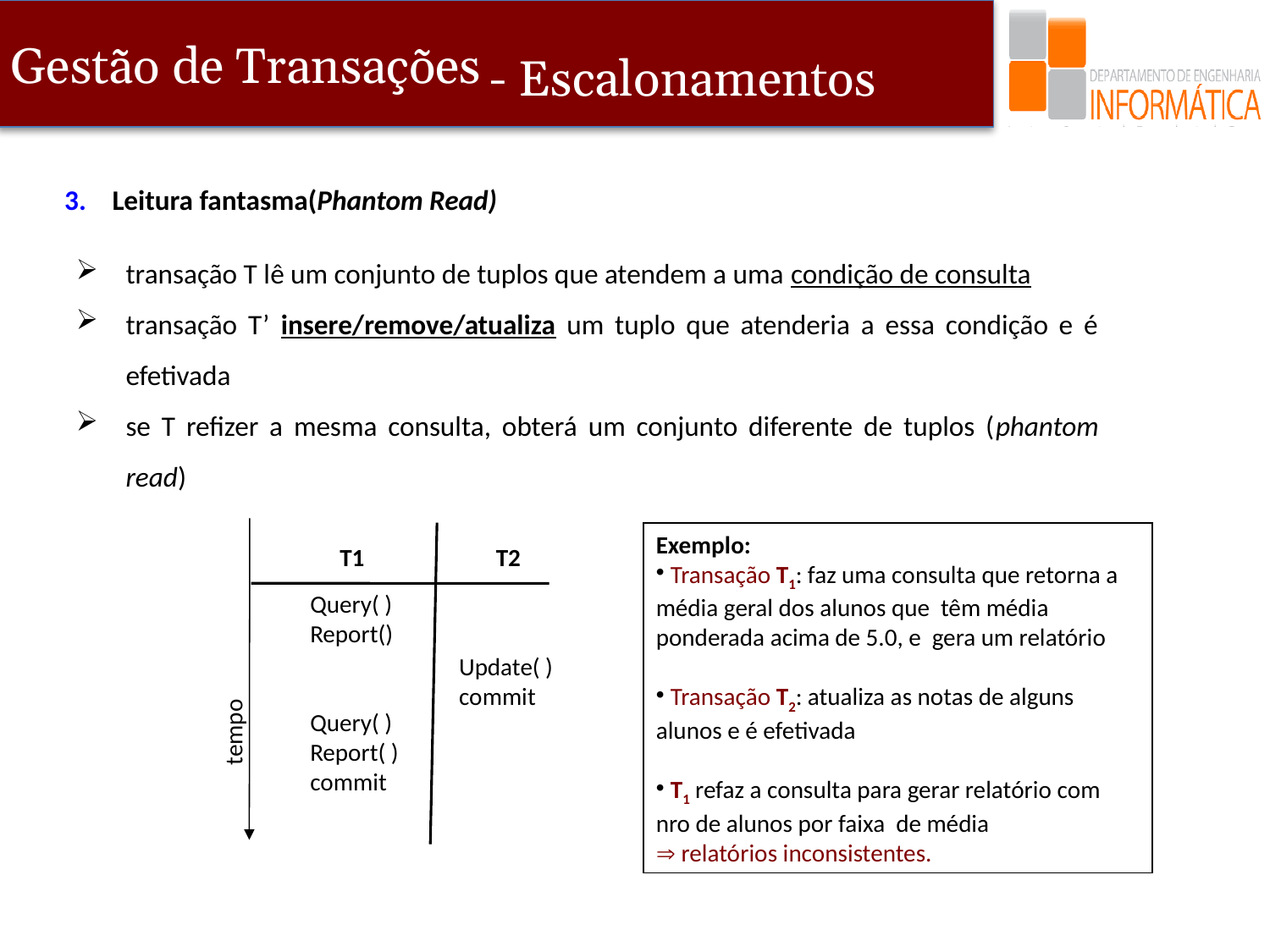

- Escalonamentos
Leitura fantasma(Phantom Read)
transação T lê um conjunto de tuplos que atendem a uma condição de consulta
transação T’ insere/remove/atualiza um tuplo que atenderia a essa condição e é efetivada
se T refizer a mesma consulta, obterá um conjunto diferente de tuplos (phantom read)

Exemplo:
 Transação T1: faz uma consulta que retorna a média geral dos alunos que  têm média ponderada acima de 5.0, e  gera um relatório

 Transação T2: atualiza as notas de alguns alunos e é efetivada

 T1 refaz a consulta para gerar relatório com nro de alunos por faixa  de média
⇒ relatórios inconsistentes.

T1
T2
Query( )
Report()

Query( )
Report( )
commit

Update( )
commit

tempo